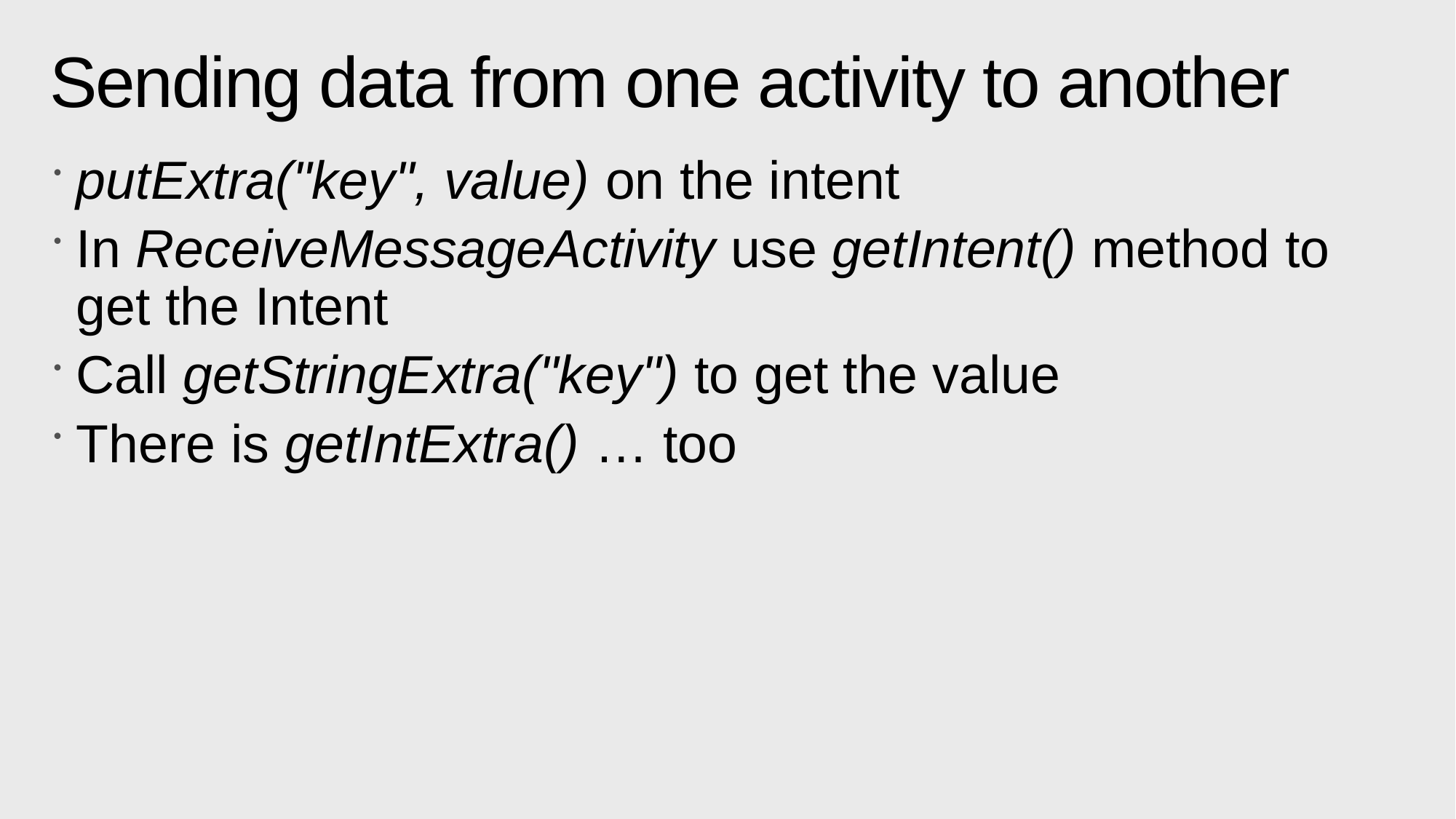

# Sending data from one activity to another
putExtra("key", value) on the intent
In ReceiveMessageActivity use getIntent() method to get the Intent
Call getStringExtra("key") to get the value
There is getIntExtra() … too